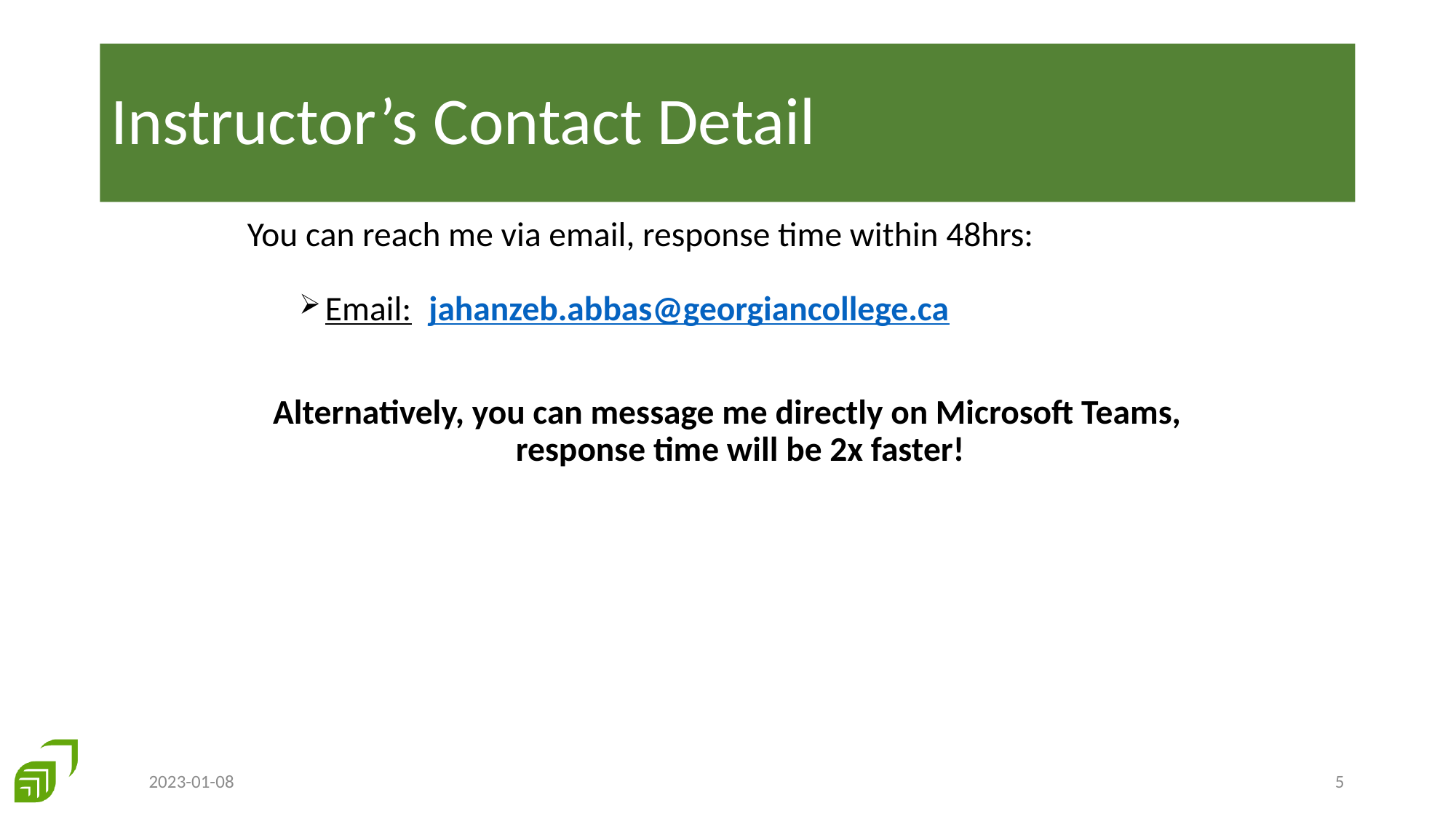

# Instructor’s Contact Detail
You can reach me via email, response time within 48hrs:

Email:	jahanzeb.abbas@georgiancollege.ca

Alternatively, you can message me directly on Microsoft Teams, response time will be 2x faster!
2023-01-08
5